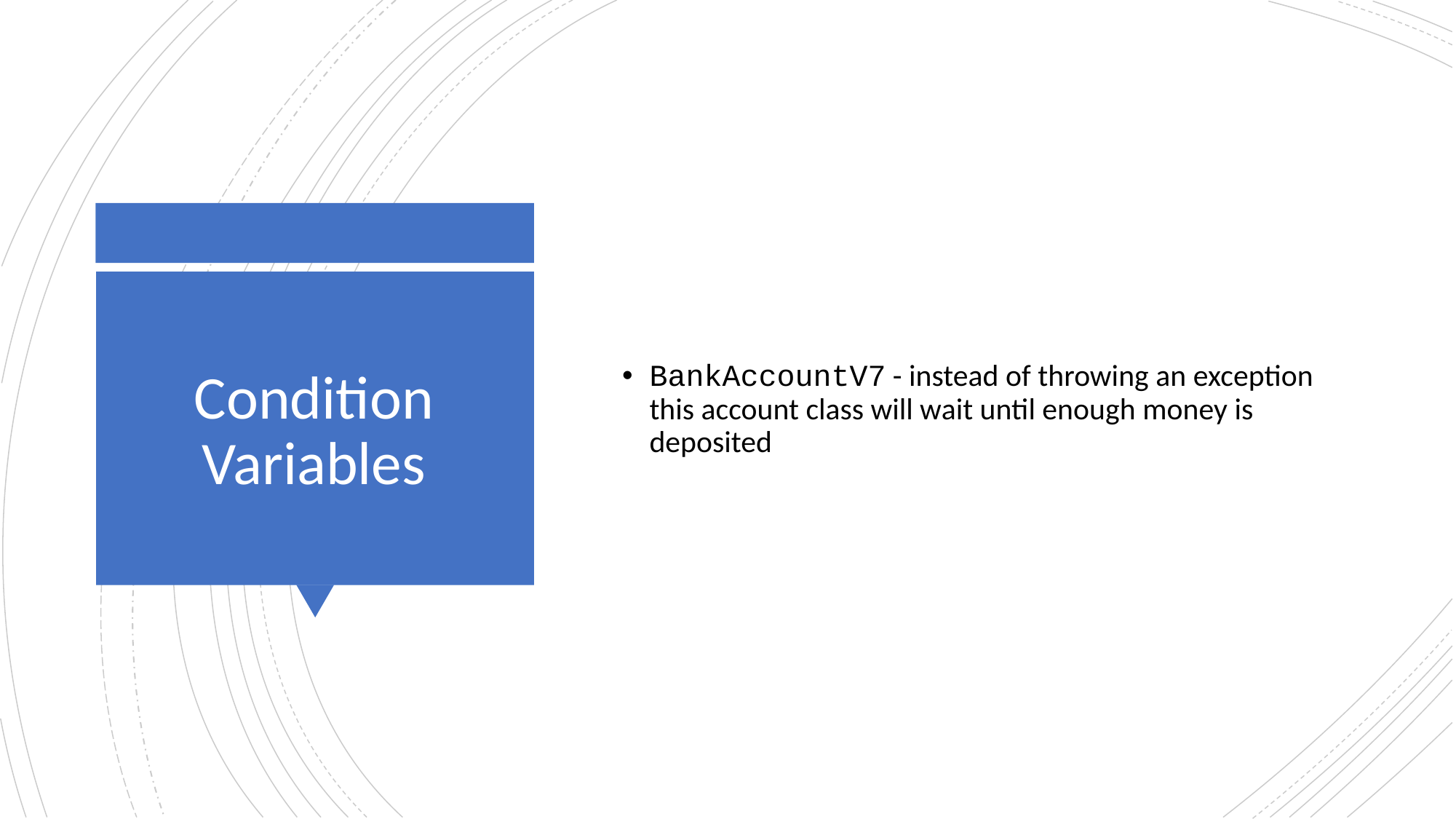

BankAccountV7 - instead of throwing an exception this account class will wait until enough money is deposited

# Condition Variables